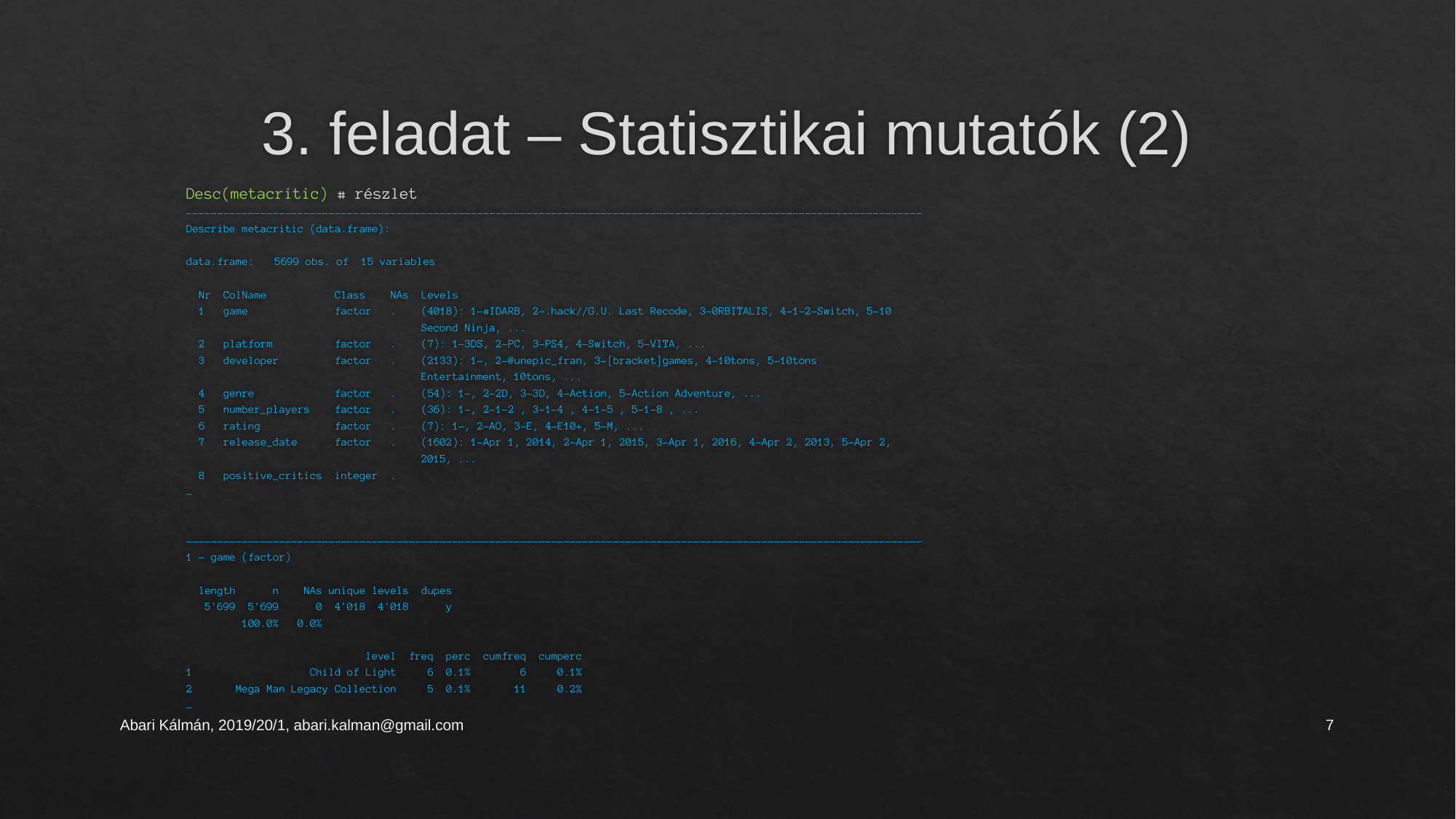

# 3. feladat – Statisztikai mutatók (2)
Desc(metacritic) # részlet
-----------------------------------------------------------------------------------------------------------------------
Describe metacritic (data.frame):

data.frame:	5699 obs. of  15 variables

  Nr  ColName           Class    NAs  Levels
  1   game              factor   .    (4018): 1-#IDARB, 2-.hack//G.U. Last Recode, 3-0RBITALIS, 4-1-2-Switch, 5-10
                                      Second Ninja, ...
  2   platform          factor   .    (7): 1-3DS, 2-PC, 3-PS4, 4-Switch, 5-VITA, ...
  3   developer         factor   .    (2133): 1-, 2-@unepic_fran, 3-[bracket]games, 4-10tons, 5-10tons
                                      Entertainment, 10tons, ...
  4   genre             factor   .    (54): 1-, 2-2D, 3-3D, 4-Action, 5-Action Adventure, ...
  5   number_players    factor   .    (36): 1-, 2-1-2 , 3-1-4 , 4-1-5 , 5-1-8 , ...
  6   rating            factor   .    (7): 1-, 2-AO, 3-E, 4-E10+, 5-M, ...
  7   release_date      factor   .    (1602): 1-Apr 1, 2014, 2-Apr 1, 2015, 3-Apr 1, 2016, 4-Apr 2, 2013, 5-Apr 2,
                                      2015, ...
  8   positive_critics  integer  .
…

-----------------------------------------------------------------------------------------------------------------------
1 - game (factor)

  length      n    NAs unique levels  dupes
   5'699  5'699      0  4'018  4'018      y
         100.0%   0.0%

                             level  freq  perc  cumfreq  cumperc
1                   Child of Light     6  0.1%        6     0.1%
2       Mega Man Legacy Collection     5  0.1%       11     0.2%
…
Abari Kálmán, 2019/20/1, abari.kalman@gmail.com
7